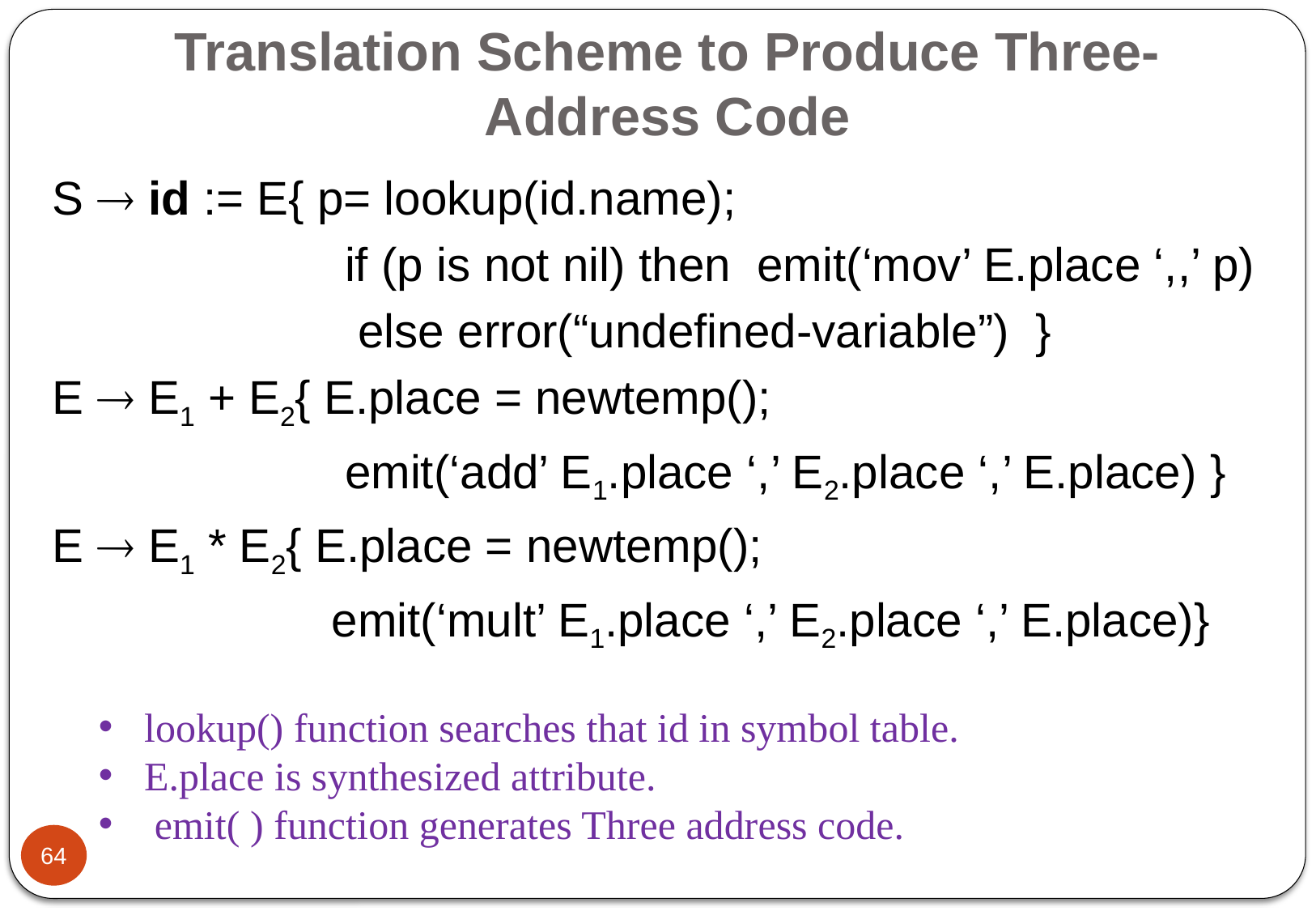

# Translation Scheme to Produce Three-Address Code
S → id := E{ p= lookup(id.name);
			 if (p is not nil) then  emit(‘mov’ E.place ‘,,’ p)
			  else error(“undefined-variable”)  }
E → E1 + E2{ E.place = newtemp();
			 emit(‘add’ E1.place ‘,’ E2.place ‘,’ E.place) }
E → E1 * E2{ E.place = newtemp();
			emit(‘mult’ E1.place ‘,’ E2.place ‘,’ E.place)}

lookup() function searches that id in symbol table.
E.place is synthesized attribute.
 emit( ) function generates Three address code.

64